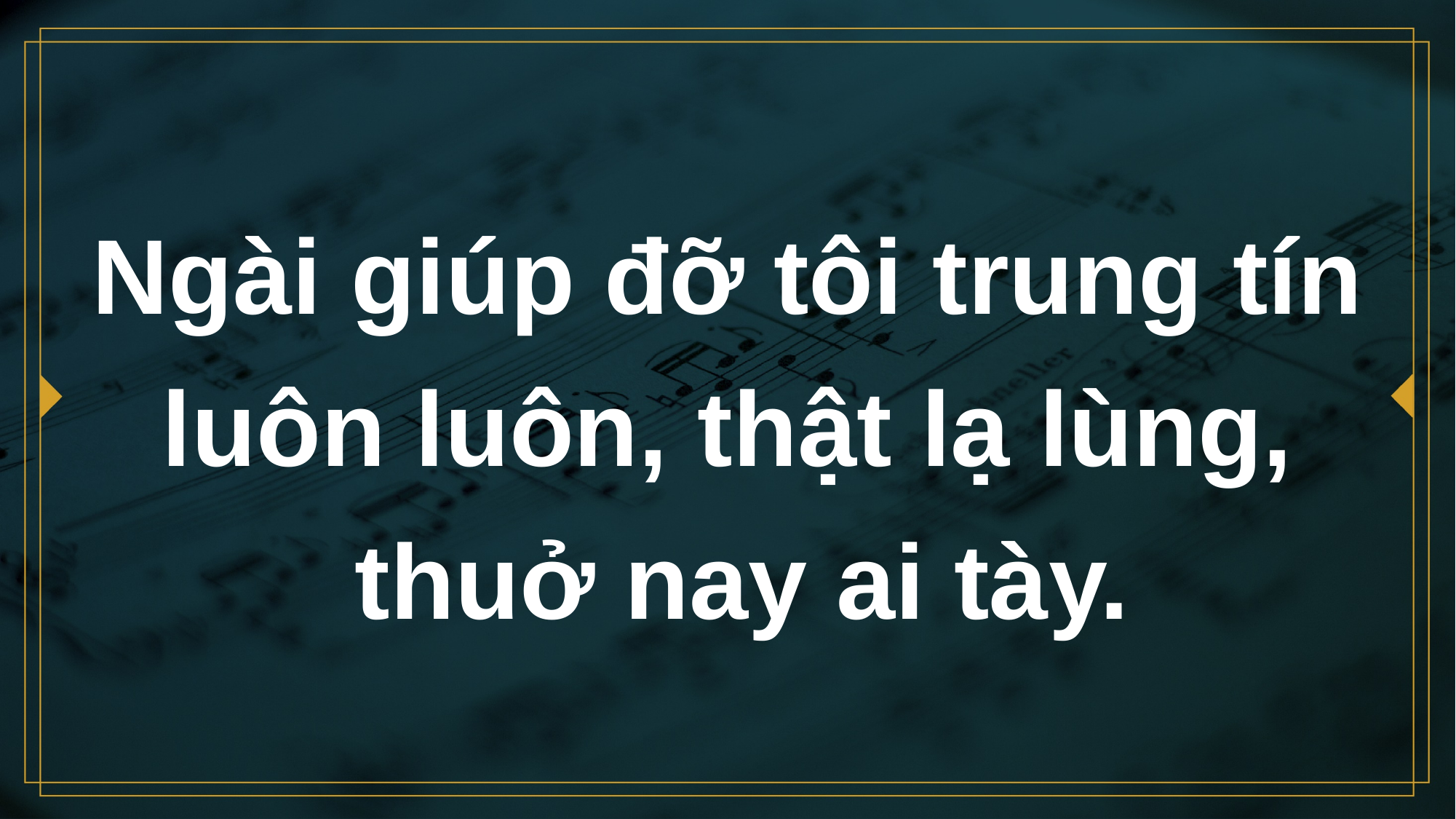

# Ngài giúp đỡ tôi trung tín luôn luôn, thật lạ lùng, thuở nay ai tày.